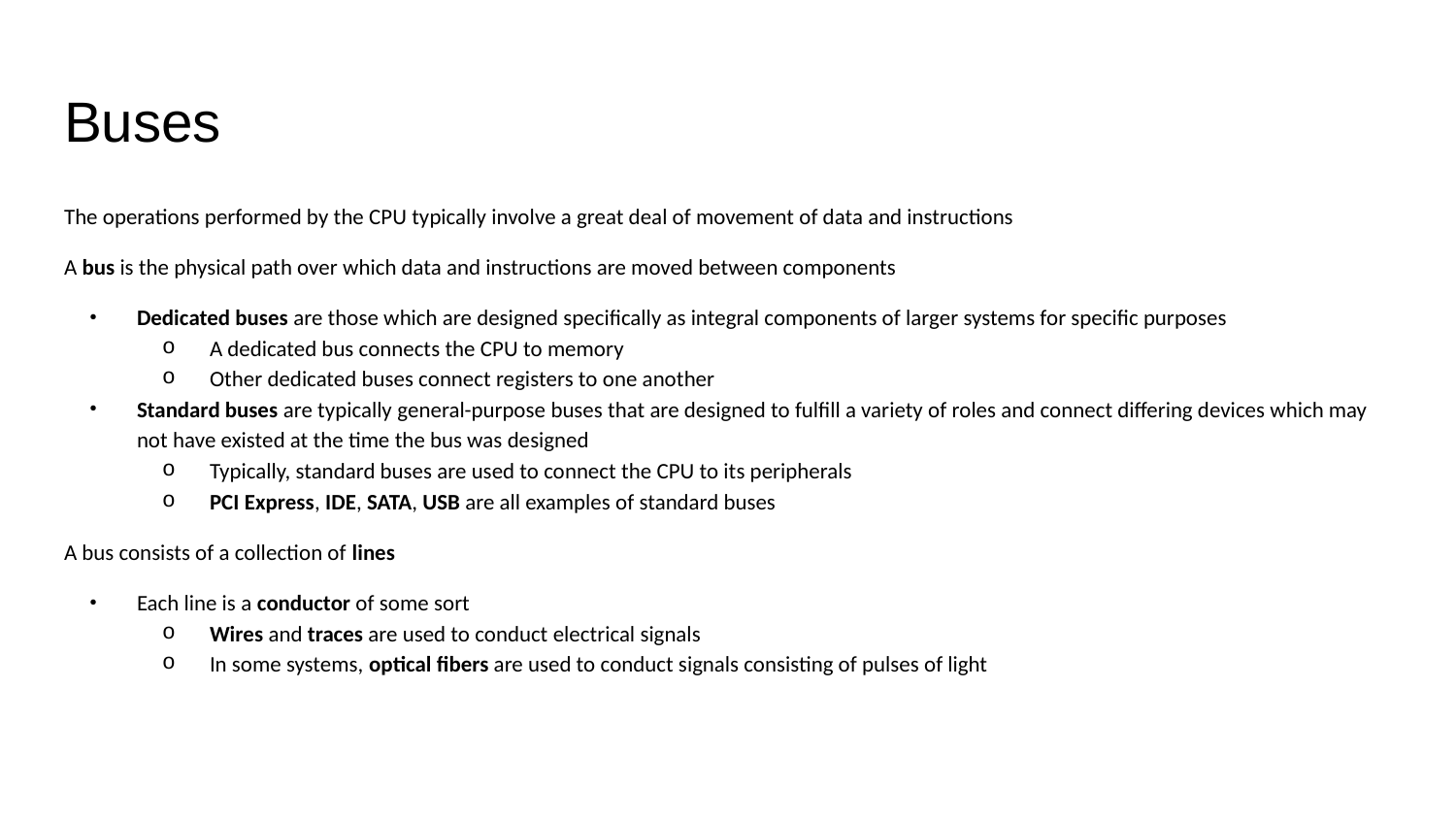

# Buses
The operations performed by the CPU typically involve a great deal of movement of data and instructions
A bus is the physical path over which data and instructions are moved between components
Dedicated buses are those which are designed specifically as integral components of larger systems for specific purposes
A dedicated bus connects the CPU to memory
Other dedicated buses connect registers to one another
Standard buses are typically general-purpose buses that are designed to fulfill a variety of roles and connect differing devices which may not have existed at the time the bus was designed
Typically, standard buses are used to connect the CPU to its peripherals
PCI Express, IDE, SATA, USB are all examples of standard buses
A bus consists of a collection of lines
Each line is a conductor of some sort
Wires and traces are used to conduct electrical signals
In some systems, optical fibers are used to conduct signals consisting of pulses of light